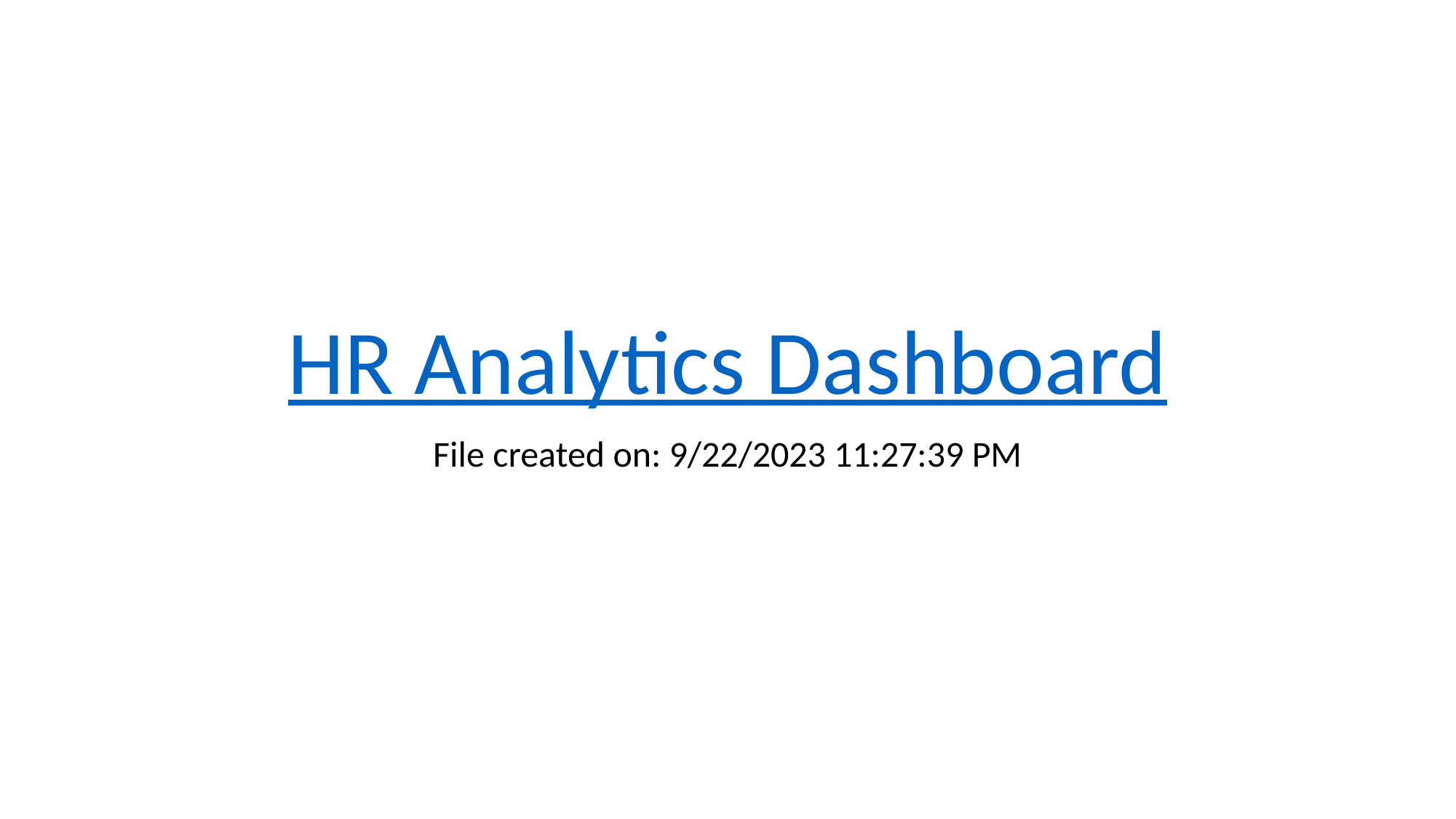

# HR Analytics Dashboard
File created on: 9/22/2023 11:27:39 PM